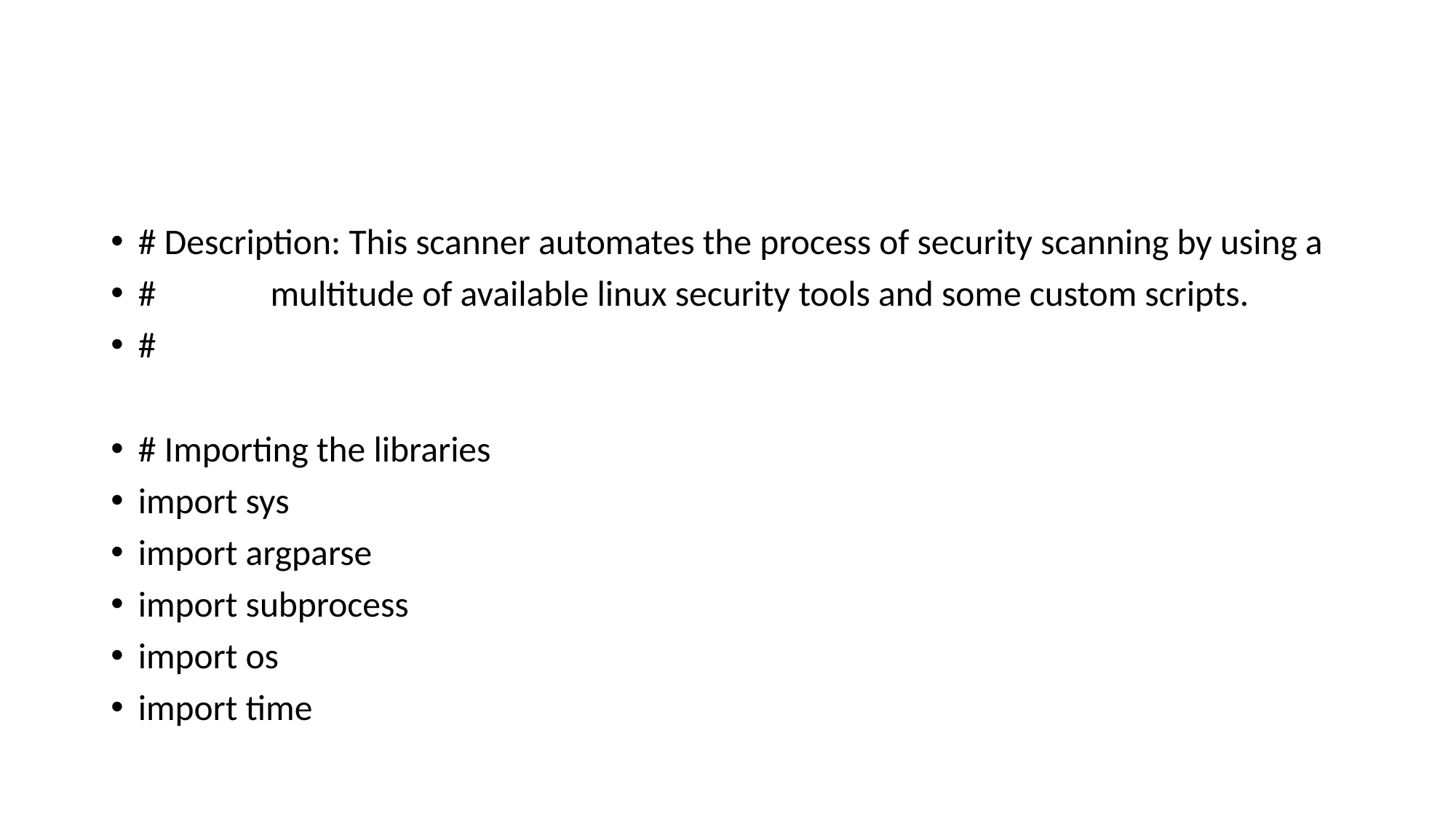

#
# Description: This scanner automates the process of security scanning by using a
#              multitude of available linux security tools and some custom scripts.
#

# Importing the libraries
import sys
import argparse
import subprocess
import os
import time